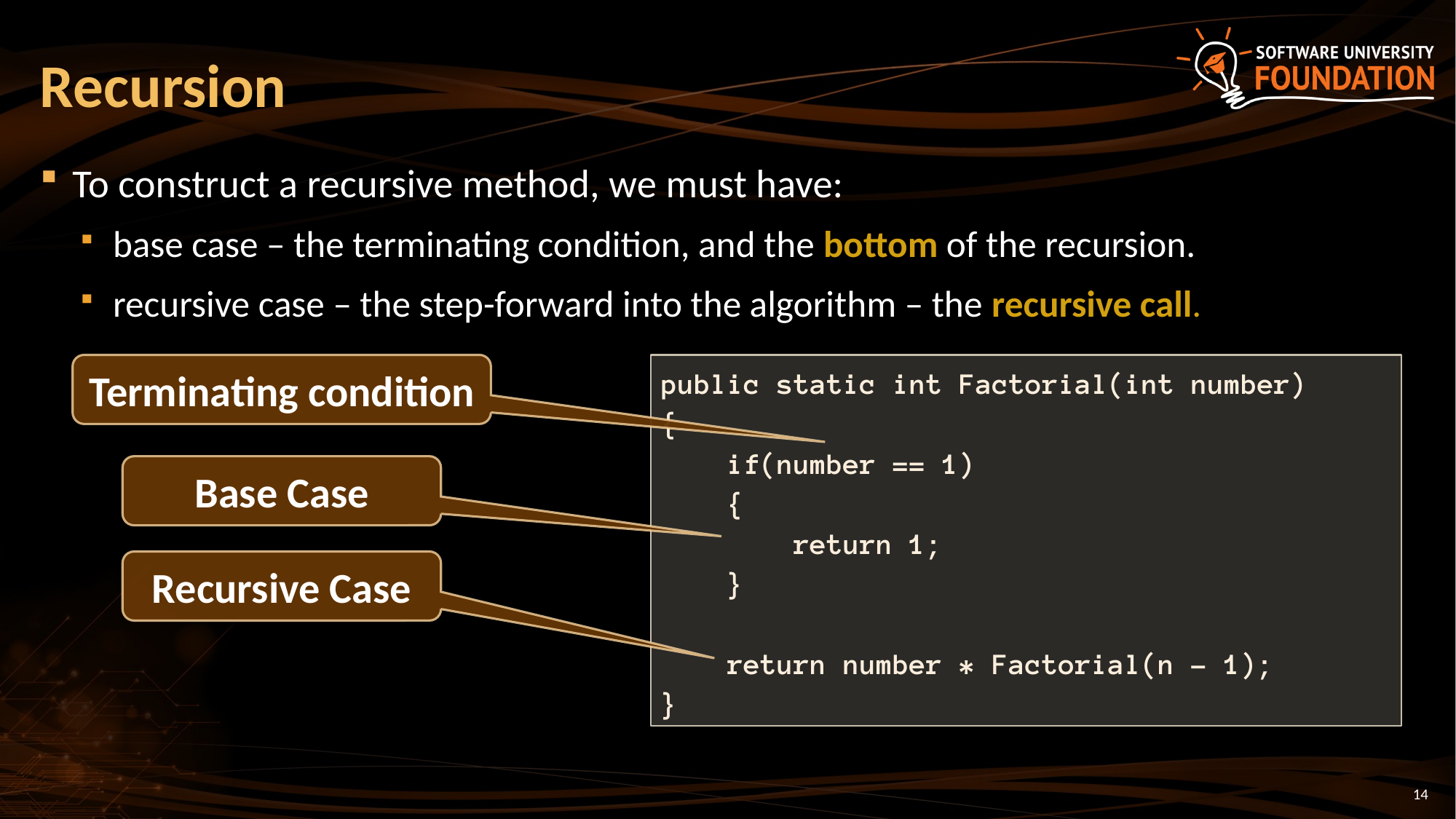

Recursion
To construct a recursive method, we must have:
 base case – the terminating condition, and the bottom of the recursion.
 recursive case – the step-forward into the algorithm – the recursive call.
Terminating condition
public static int Factorial(int number)
{
    if(number == 1)
    {
        return 1;
    }

    return number * Factorial(n – 1);
}
Base Case
Recursive Case
14